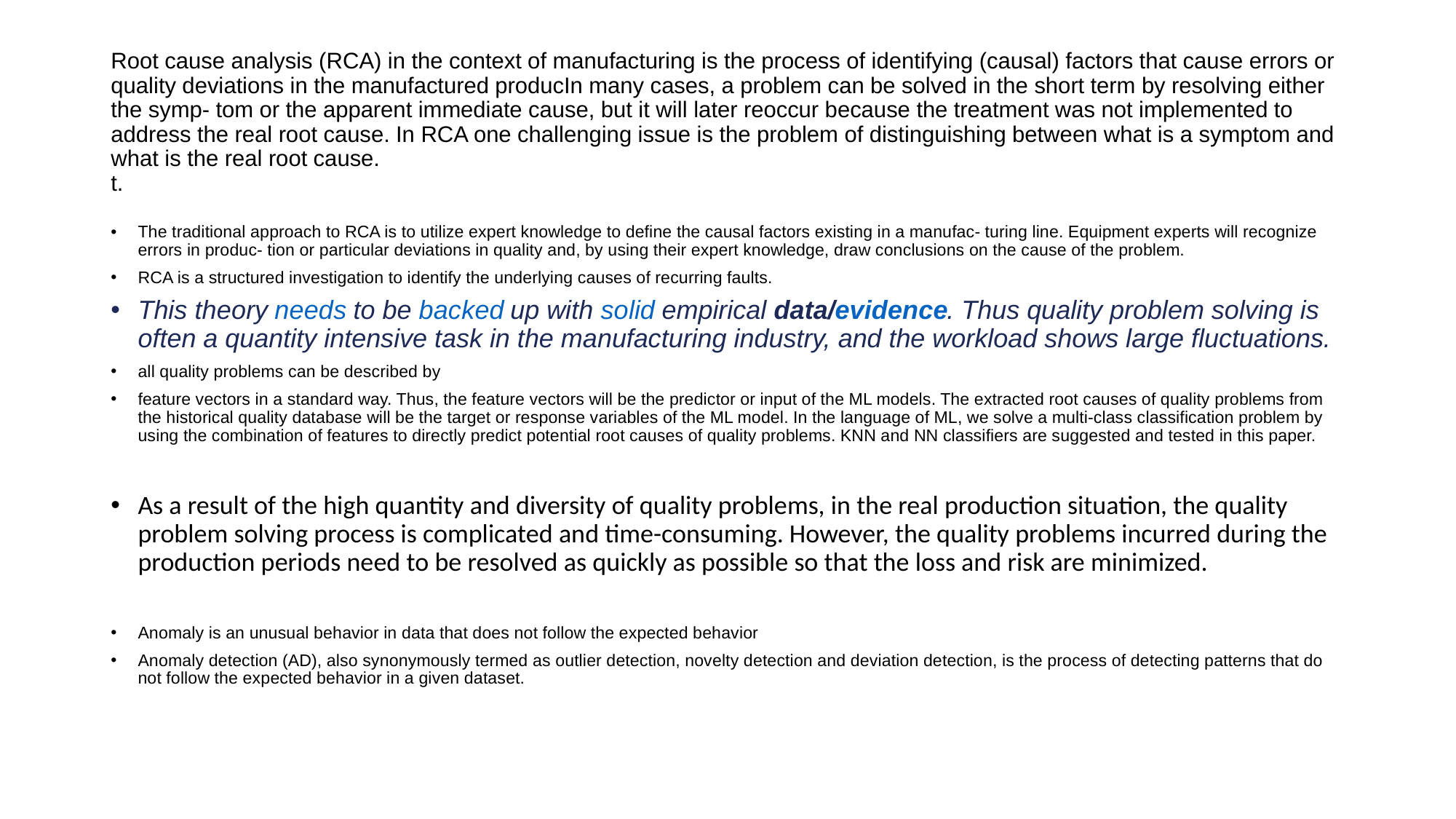

# Root cause analysis (RCA) in the context of manufacturing is the process of identifying (causal) factors that cause errors or quality deviations in the manufactured producIn many cases, a problem can be solved in the short term by resolving either the symp- tom or the apparent immediate cause, but it will later reoccur because the treatment was not implemented to address the real root cause. In RCA one challenging issue is the problem of distinguishing between what is a symptom and what is the real root cause. t.
The traditional approach to RCA is to utilize expert knowledge to define the causal factors existing in a manufac- turing line. Equipment experts will recognize errors in produc- tion or particular deviations in quality and, by using their expert knowledge, draw conclusions on the cause of the problem.
RCA is a structured investigation to identify the underlying causes of recurring faults.
This theory needs to be backed up with solid empirical data/evidence. Thus quality problem solving is often a quantity intensive task in the manufacturing industry, and the workload shows large fluctuations.
all quality problems can be described by
feature vectors in a standard way. Thus, the feature vectors will be the predictor or input of the ML models. The extracted root causes of quality problems from the historical quality database will be the target or response variables of the ML model. In the language of ML, we solve a multi-class classification problem by using the combination of features to directly predict potential root causes of quality problems. KNN and NN classifiers are suggested and tested in this paper.

As a result of the high quantity and diversity of quality problems, in the real production situation, the quality problem solving process is complicated and time-consuming. However, the quality problems incurred during the production periods need to be resolved as quickly as possible so that the loss and risk are minimized.

Anomaly is an unusual behavior in data that does not follow the expected behavior
Anomaly detection (AD), also synonymously termed as outlier detection, novelty detection and deviation detection, is the process of detecting patterns that do not follow the expected behavior in a given dataset.